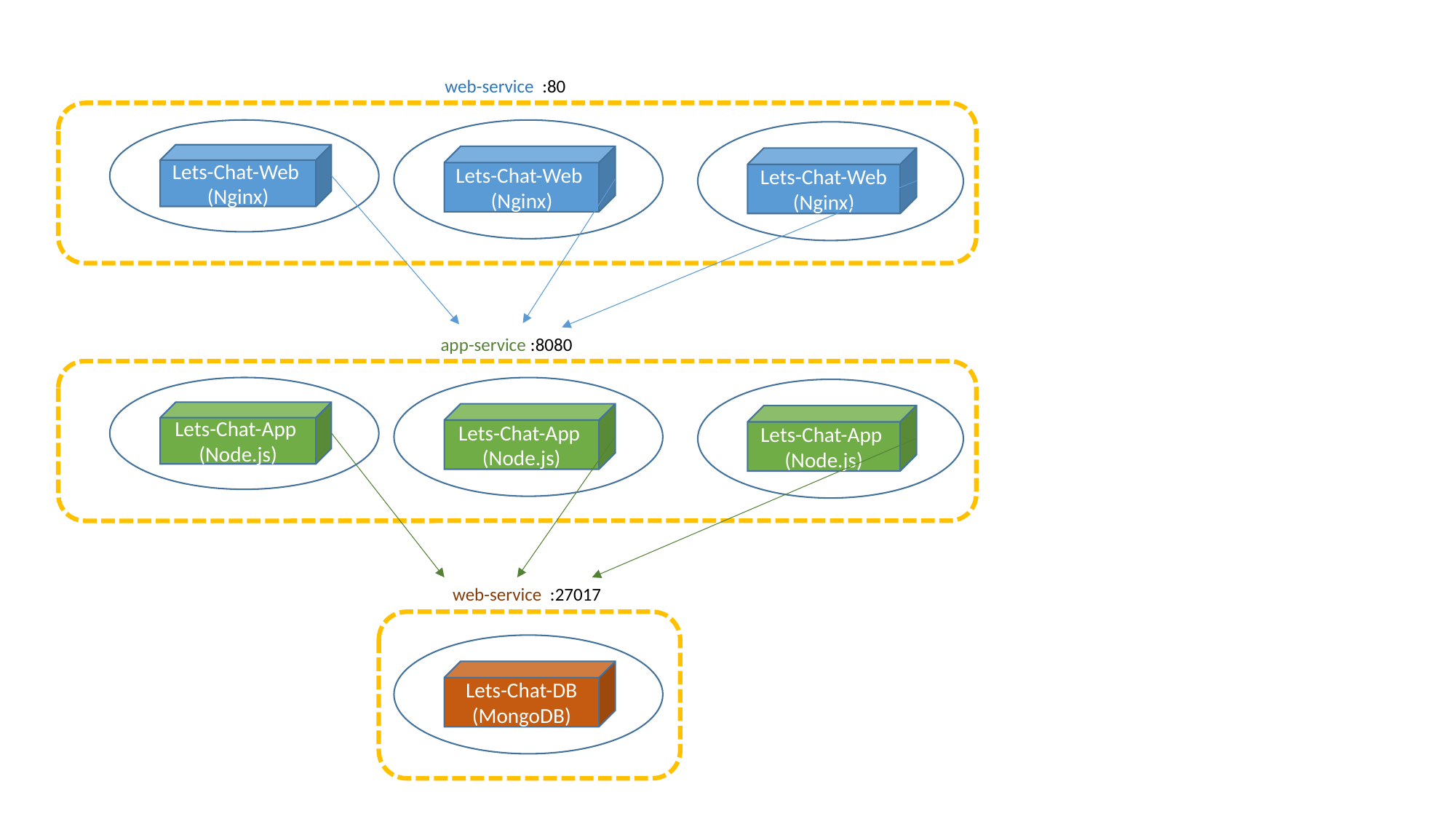

web-service  :80

Lets-Chat-Web
(Nginx)

Lets-Chat-Web
(Nginx)

Lets-Chat-Web
(Nginx)
app-service :8080

Lets-Chat-App
(Node.js)

Lets-Chat-App
(Node.js)

Lets-Chat-App
(Node.js)
 web-service  :27017

Lets-Chat-DB
(MongoDB)